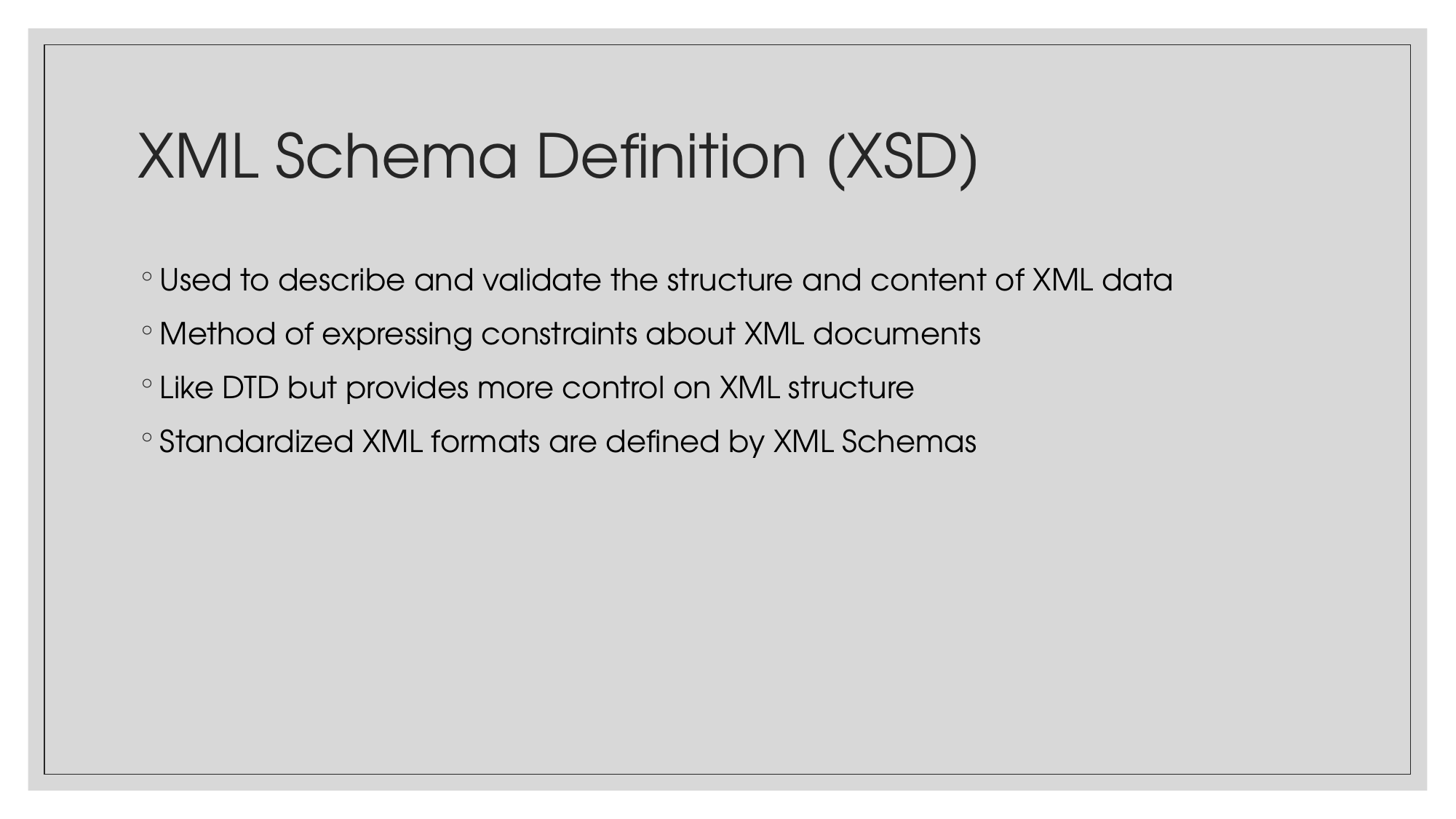

# XML Schema Definition (XSD)
Used to describe and validate the structure and content of XML data
Method of expressing constraints about XML documents
Like DTD but provides more control on XML structure
Standardized XML formats are defined by XML Schemas